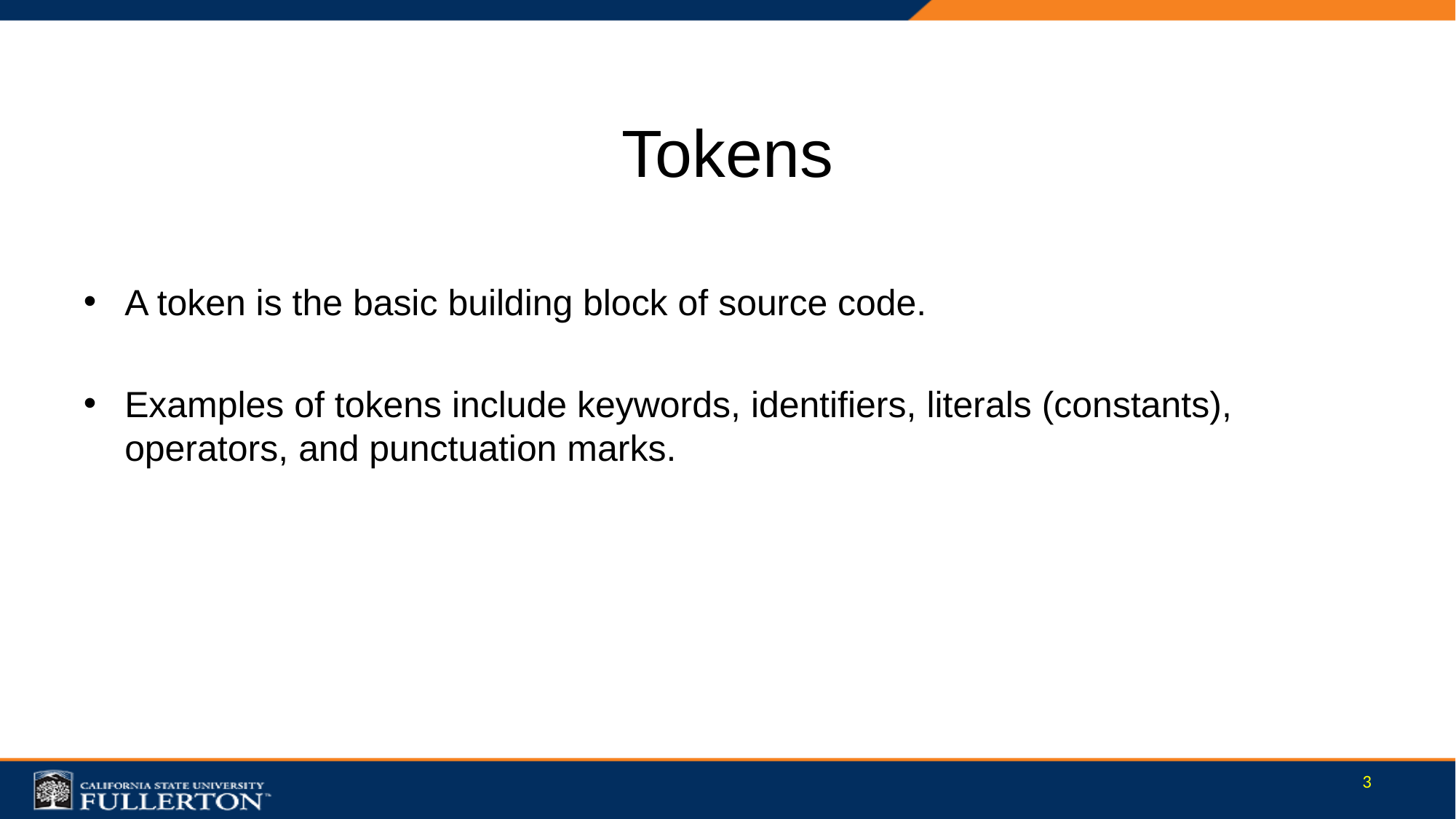

# Tokens
A token is the basic building block of source code.

Examples of tokens include keywords, identifiers, literals (constants), operators, and punctuation marks.

3